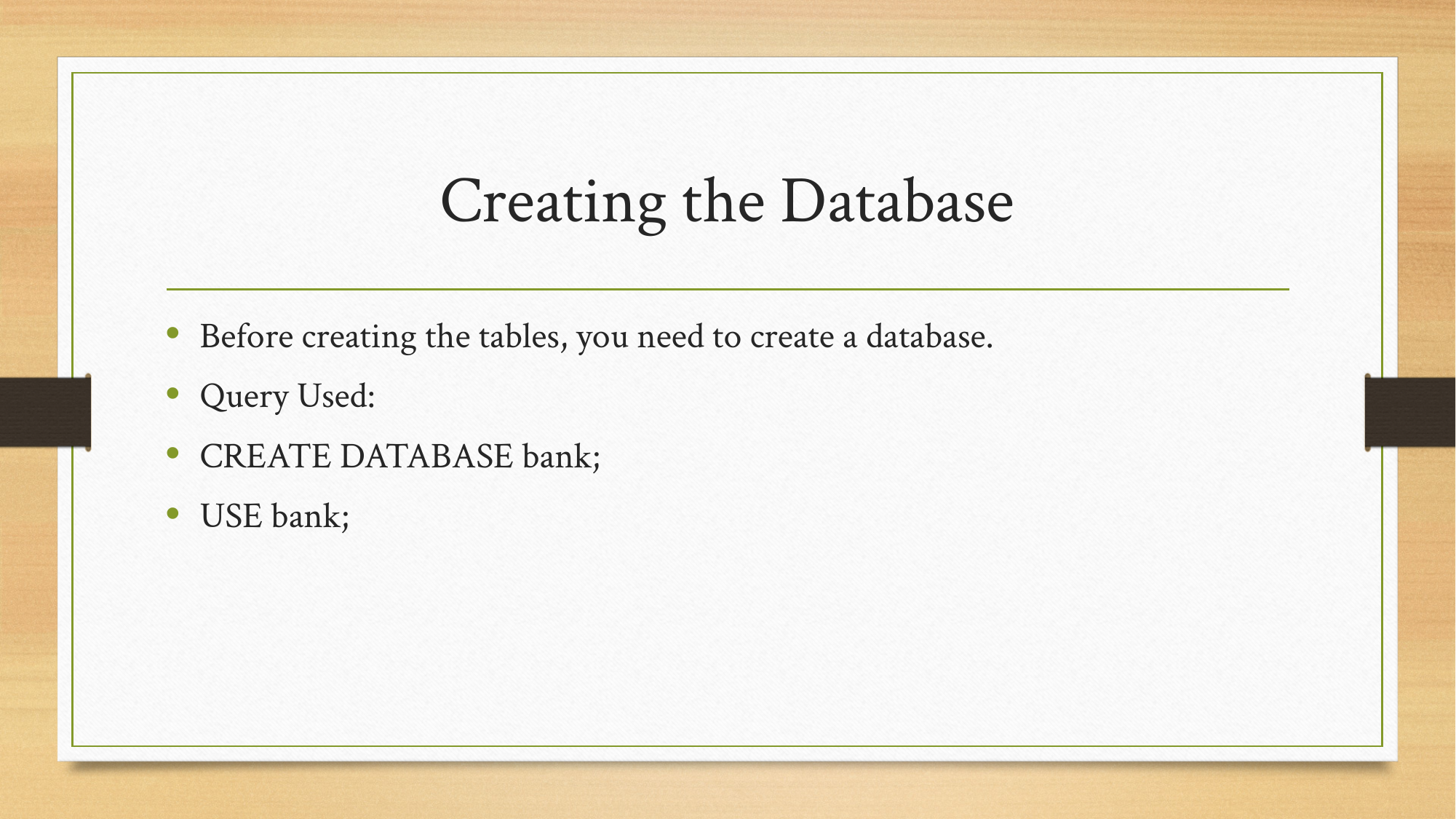

# Creating the Database
Before creating the tables, you need to create a database.
Query Used:
CREATE DATABASE bank;
USE bank;